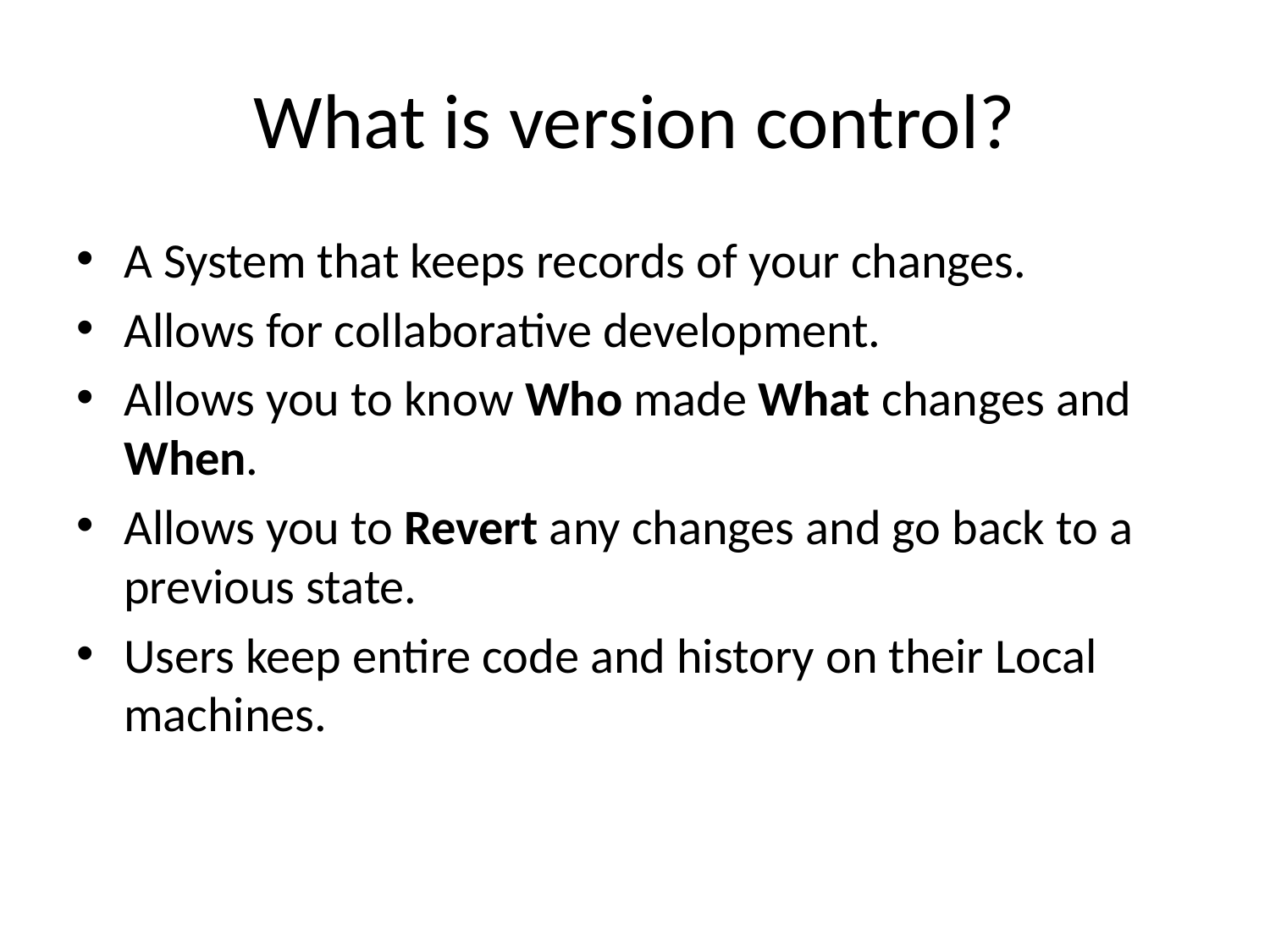

# What is version control?
A System that keeps records of your changes.
Allows for collaborative development.
Allows you to know Who made What changes and When.
Allows you to Revert any changes and go back to a previous state.
Users keep entire code and history on their Local machines.